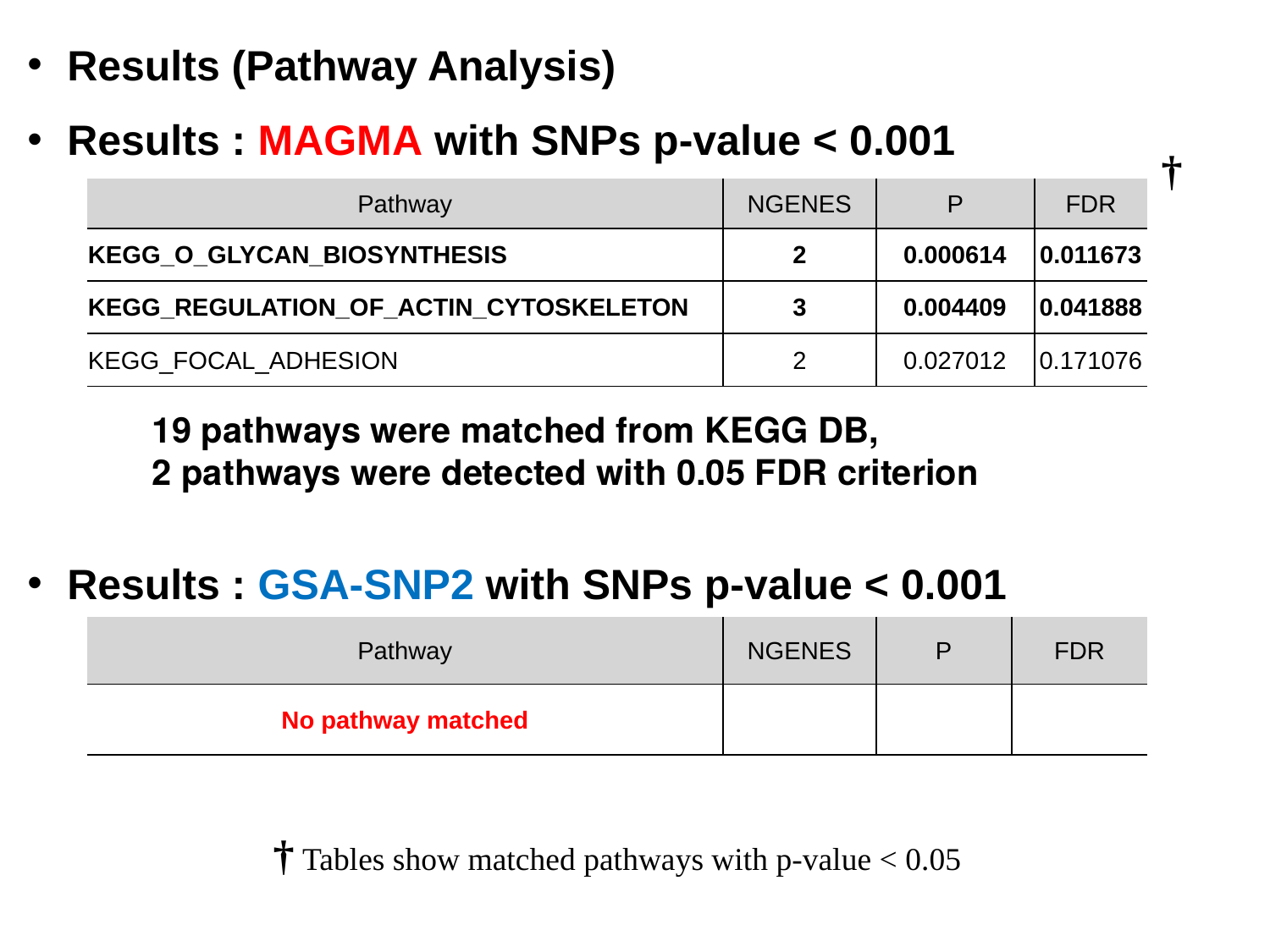

Results (Pathway Analysis)
Results : MAGMA with SNPs p-value < 0.001
†
| Pathway | NGENES | P | FDR |
| --- | --- | --- | --- |
| KEGG\_O\_GLYCAN\_BIOSYNTHESIS | 2 | 0.000614 | 0.011673 |
| KEGG\_REGULATION\_OF\_ACTIN\_CYTOSKELETON | 3 | 0.004409 | 0.041888 |
| KEGG\_FOCAL\_ADHESION | 2 | 0.027012 | 0.171076 |

19 pathways were matched from KEGG DB,
2 pathways were detected with 0.05 FDR criterion
Results : GSA-SNP2 with SNPs p-value < 0.001

| Pathway | NGENES | P | FDR |
| --- | --- | --- | --- |
| No pathway matched |  |  |  |
† Tables show matched pathways with p-value < 0.05